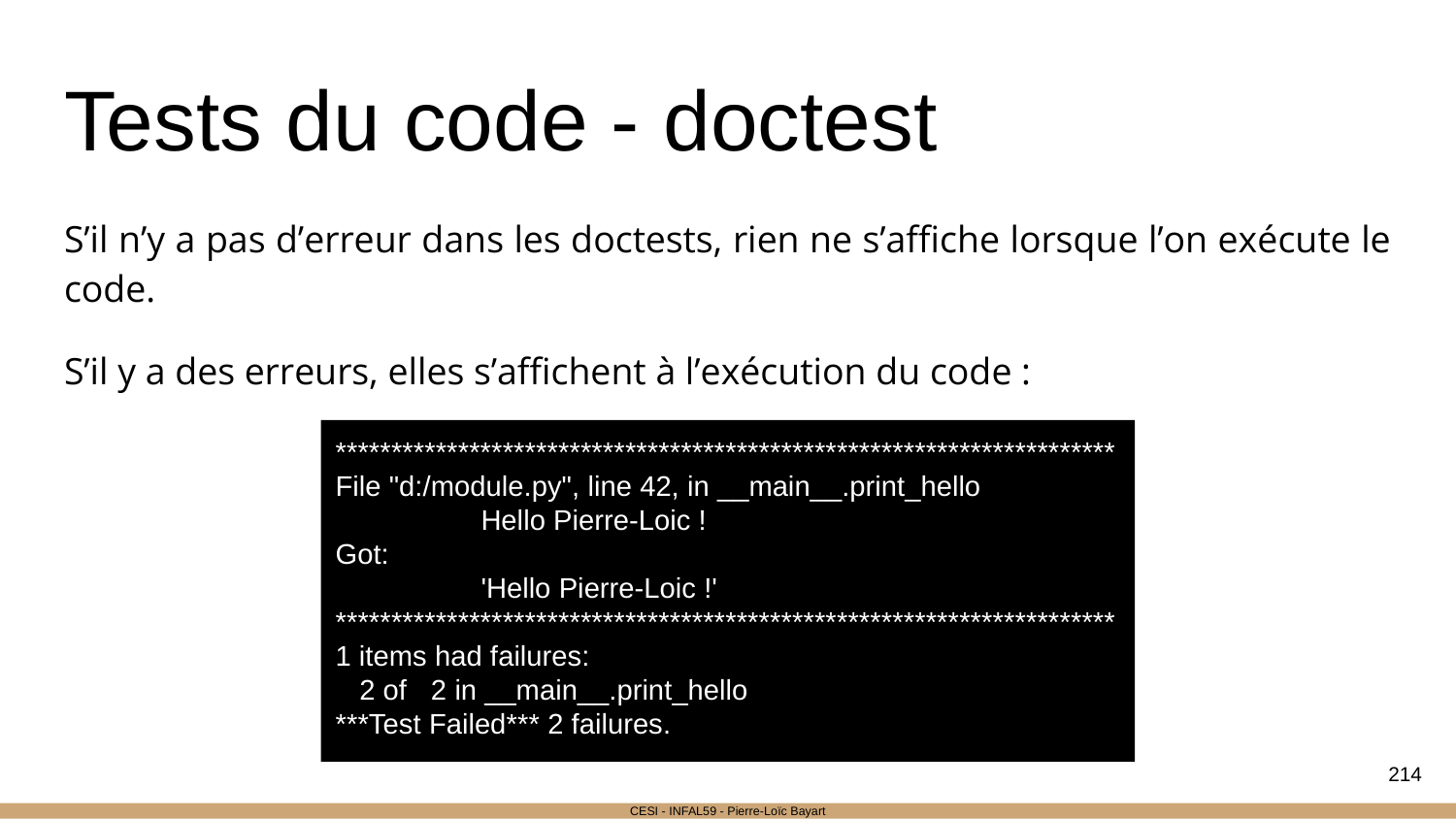

# Tests du code - doctest
S’il n’y a pas d’erreur dans les doctests, rien ne s’affiche lorsque l’on exécute le code.
S’il y a des erreurs, elles s’affichent à l’exécution du code :

**********************************************************************
File "d:/module.py", line 42, in __main__.print_hello
	Hello Pierre-Loic !
Got:
	'Hello Pierre-Loic !'
**********************************************************************
1 items had failures:
   2 of   2 in __main__.print_hello
***Test Failed*** 2 failures.
214